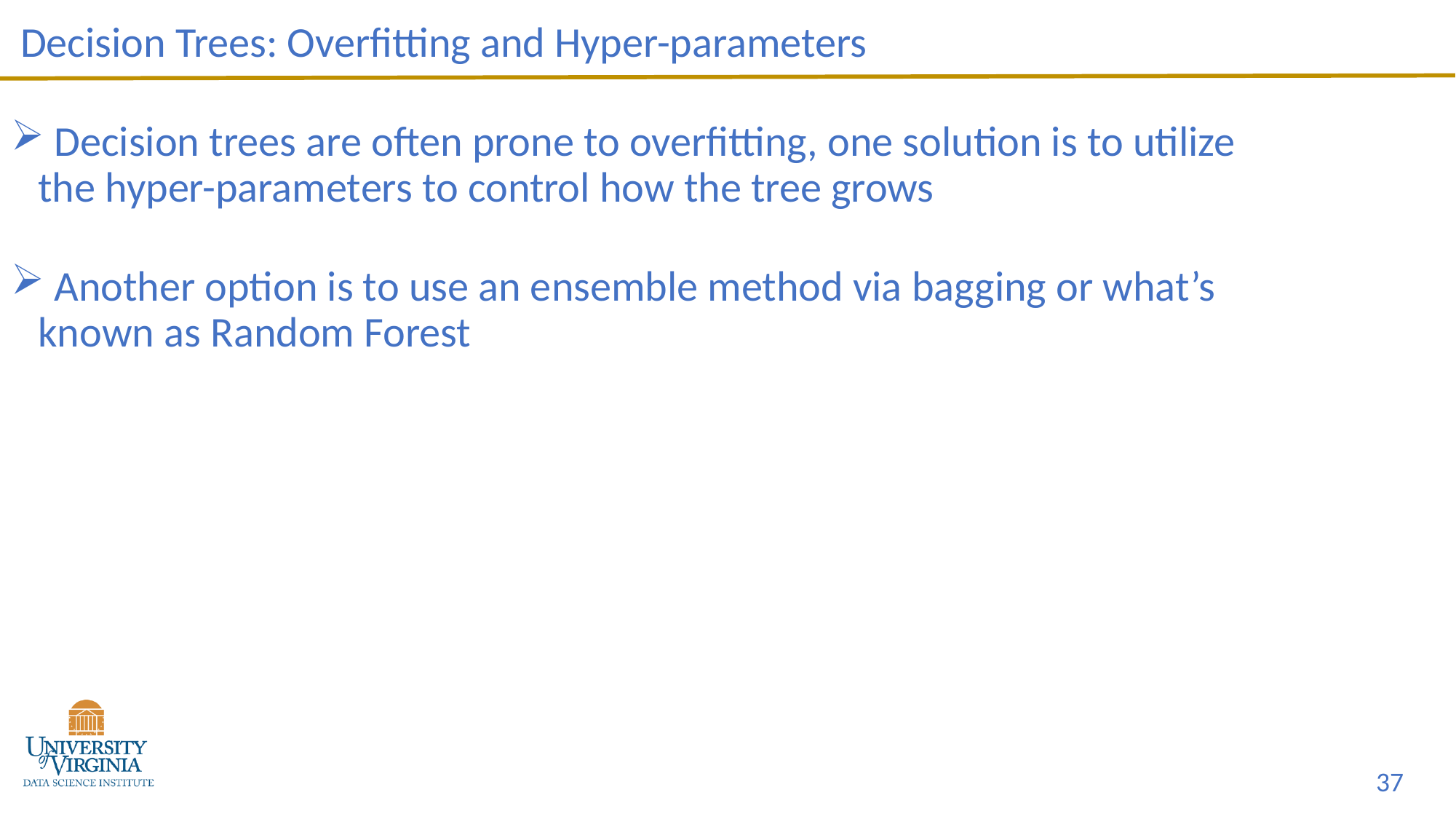

# Decision Trees: Overfitting and Hyper-parameters
 Decision trees are often prone to overfitting, one solution is to utilize the hyper-parameters to control how the tree grows

 Another option is to use an ensemble method via bagging or what’s known as Random Forest
37